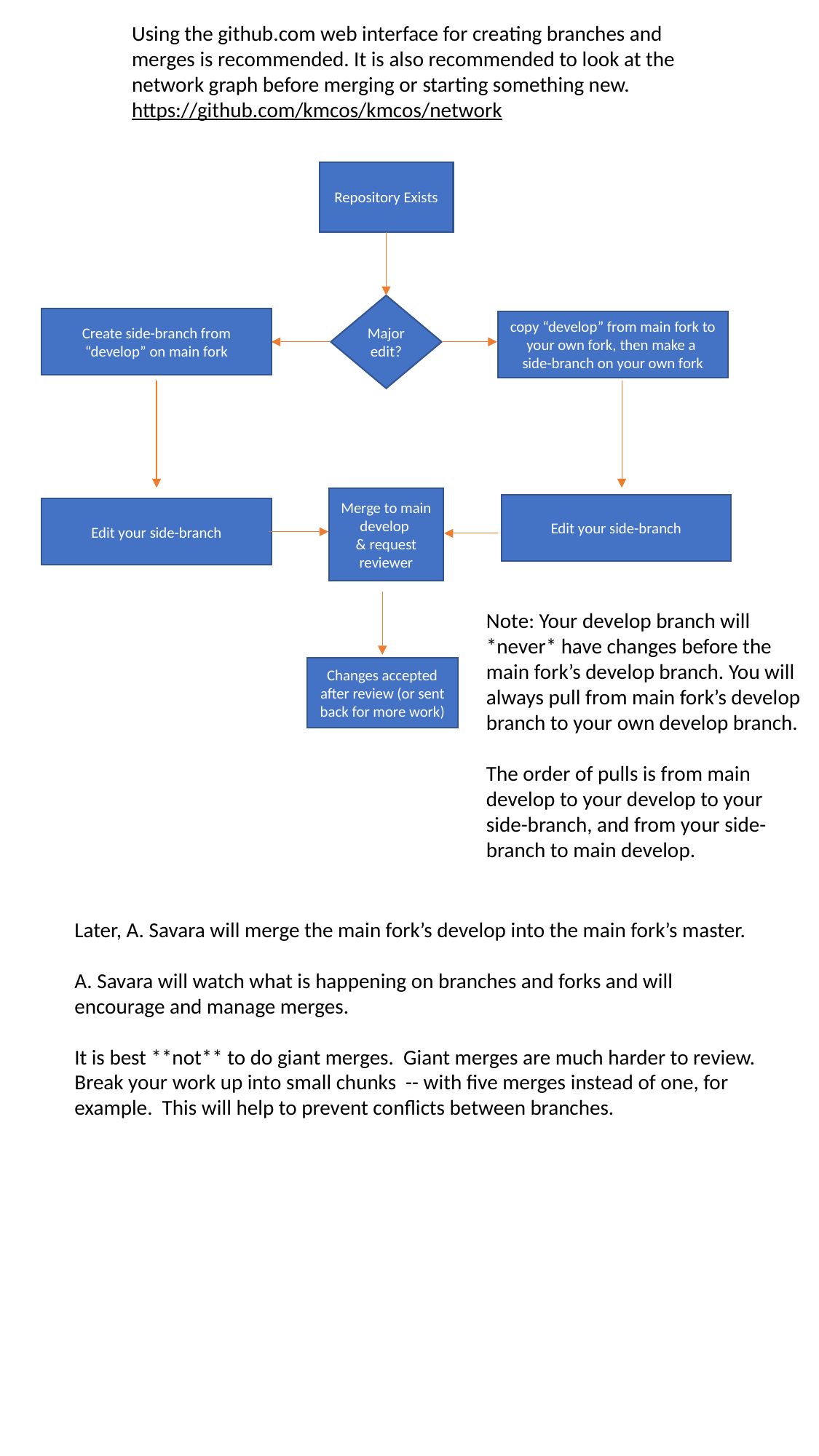

Using the github.com web interface for creating branches and merges is recommended. It is also recommended to look at the network graph before merging or starting something new.
https://github.com/kmcos/kmcos/network
Repository Exists
Major edit?
Create side-branch from “develop” on main fork
copy “develop” from main fork to your own fork, then make a
side-branch on your own fork
Merge to main develop
& request reviewer
Edit your side-branch
Edit your side-branch
Note: Your develop branch will *never* have changes before the main fork’s develop branch. You will always pull from main fork’s develop branch to your own develop branch.

The order of pulls is from main develop to your develop to your side-branch, and from your side-branch to main develop.
Changes accepted after review (or sent back for more work)
Later, A. Savara will merge the main fork’s develop into the main fork’s master.

A. Savara will watch what is happening on branches and forks and will encourage and manage merges.

It is best **not** to do giant merges.  Giant merges are much harder to review. Break your work up into small chunks  -- with five merges instead of one, for example.  This will help to prevent conflicts between branches.